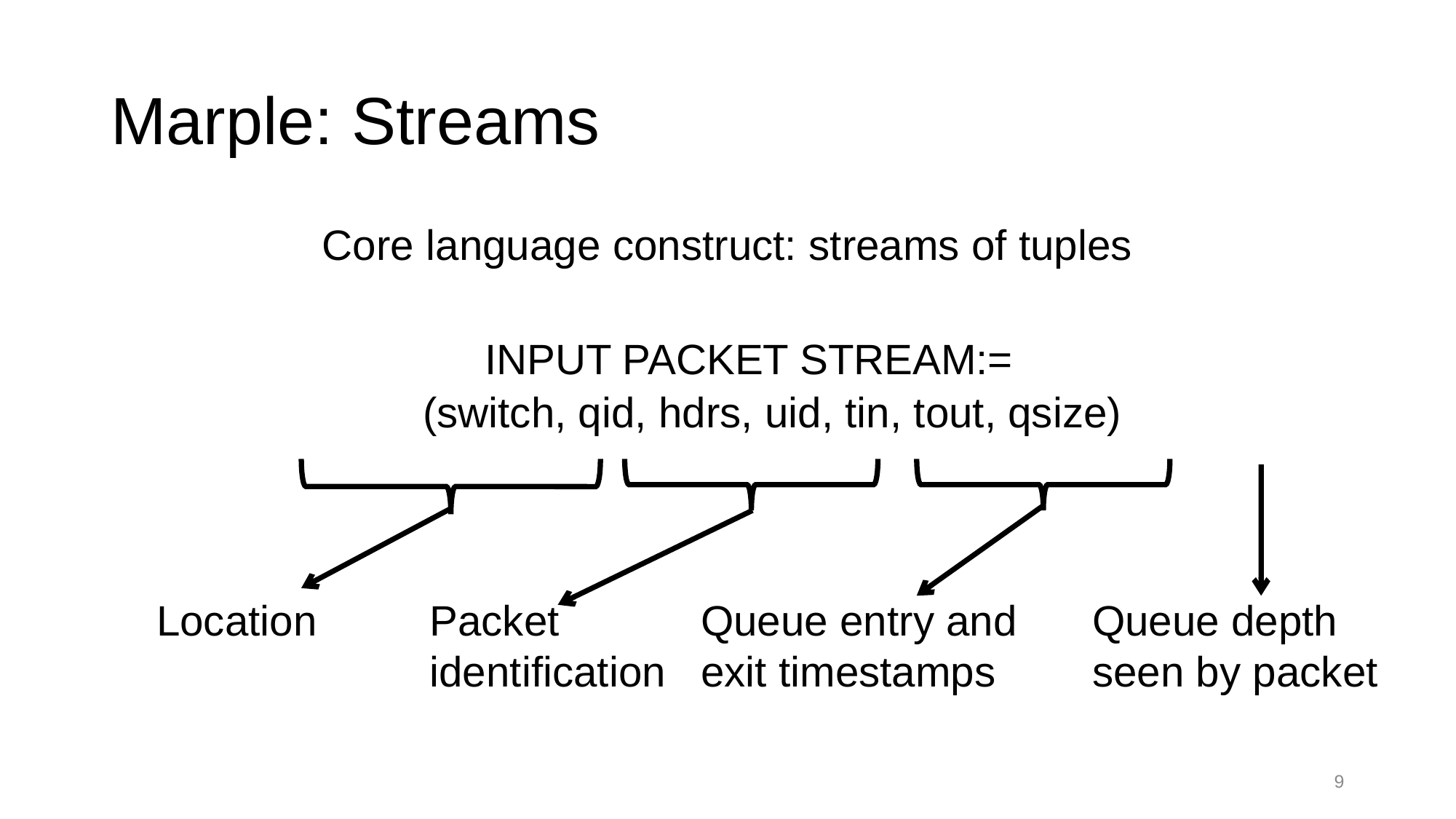

# Marple: Streams
Core language construct: streams of tuples

INPUT PACKET STREAM:=
    (switch, qid, hdrs, uid, tin, tout, qsize)

Queue depth seen by packet
Queue entry and exit timestamps
Packet identification
Location
9